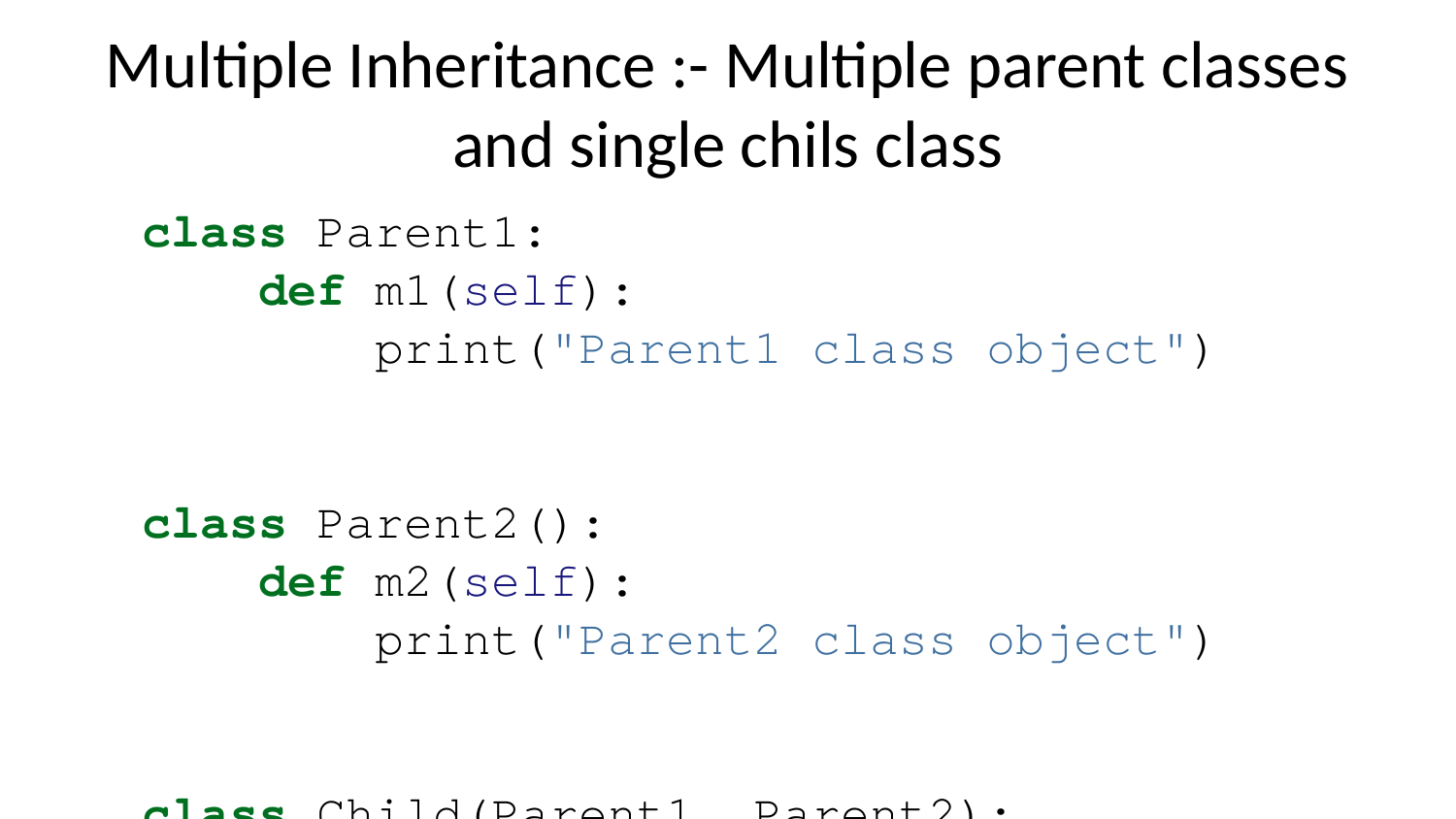

# Multiple Inheritance :- Multiple parent classes and single chils class
class Parent1:
    def m1(self):
        print("Parent1 class object")
class Parent2():
    def m2(self):
        print("Parent2 class object")
class Child(Parent1, Parent2):
    def m3(self):
        print("Child class object")
c = Child()
c.m1()
c.m2()
c.m3()
Parent1 class object
Parent2 class object
Child class object